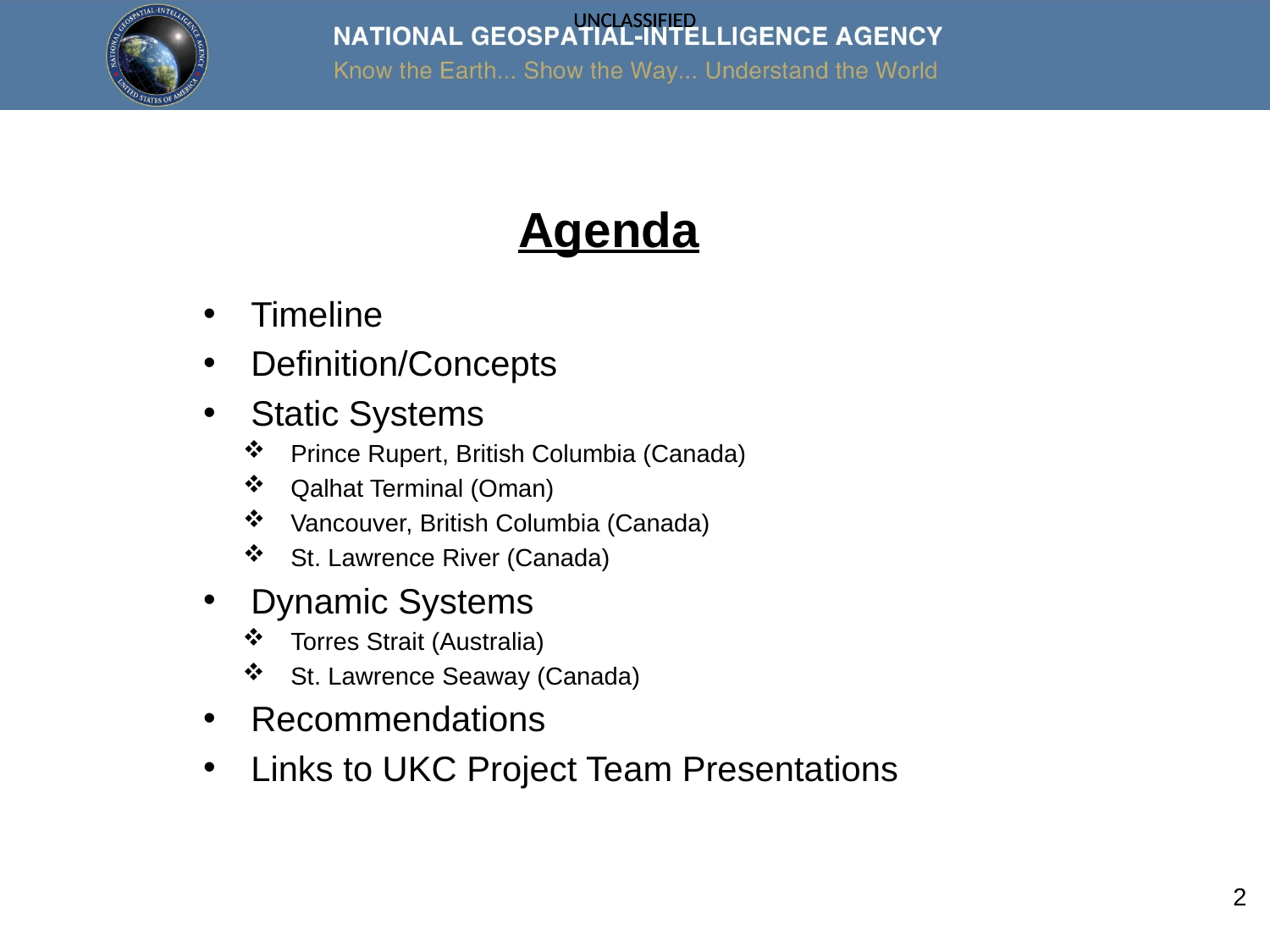

# Agenda
Timeline
Definition/Concepts
Static Systems
Prince Rupert, British Columbia (Canada)
Qalhat Terminal (Oman)
Vancouver, British Columbia (Canada)
St. Lawrence River (Canada)
Dynamic Systems
Torres Strait (Australia)
St. Lawrence Seaway (Canada)
Recommendations
Links to UKC Project Team Presentations